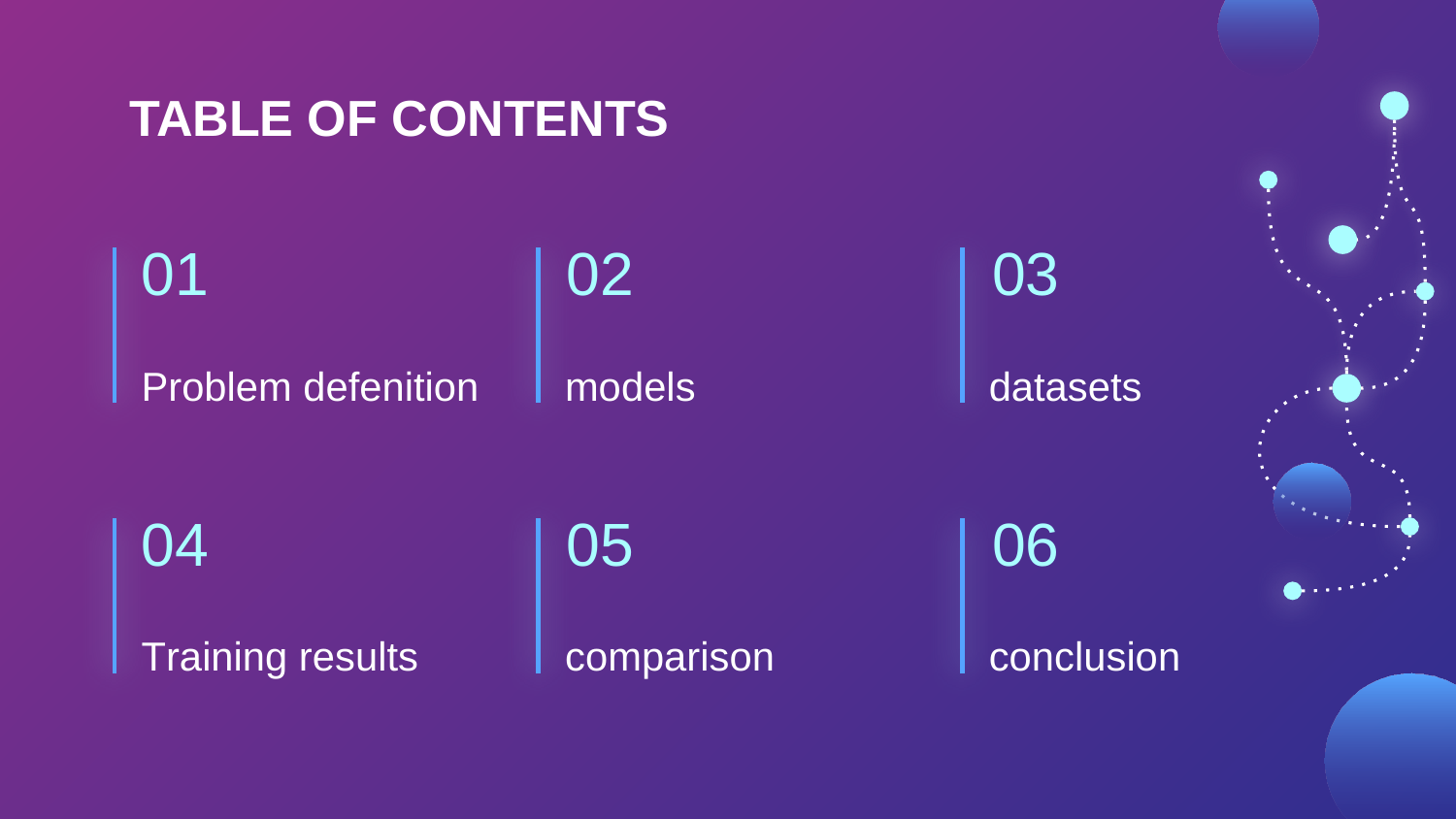

# TABLE OF CONTENTS

01
02
03

Problem defenition
models
datasets

04
05
06

Training results
comparison
conclusion